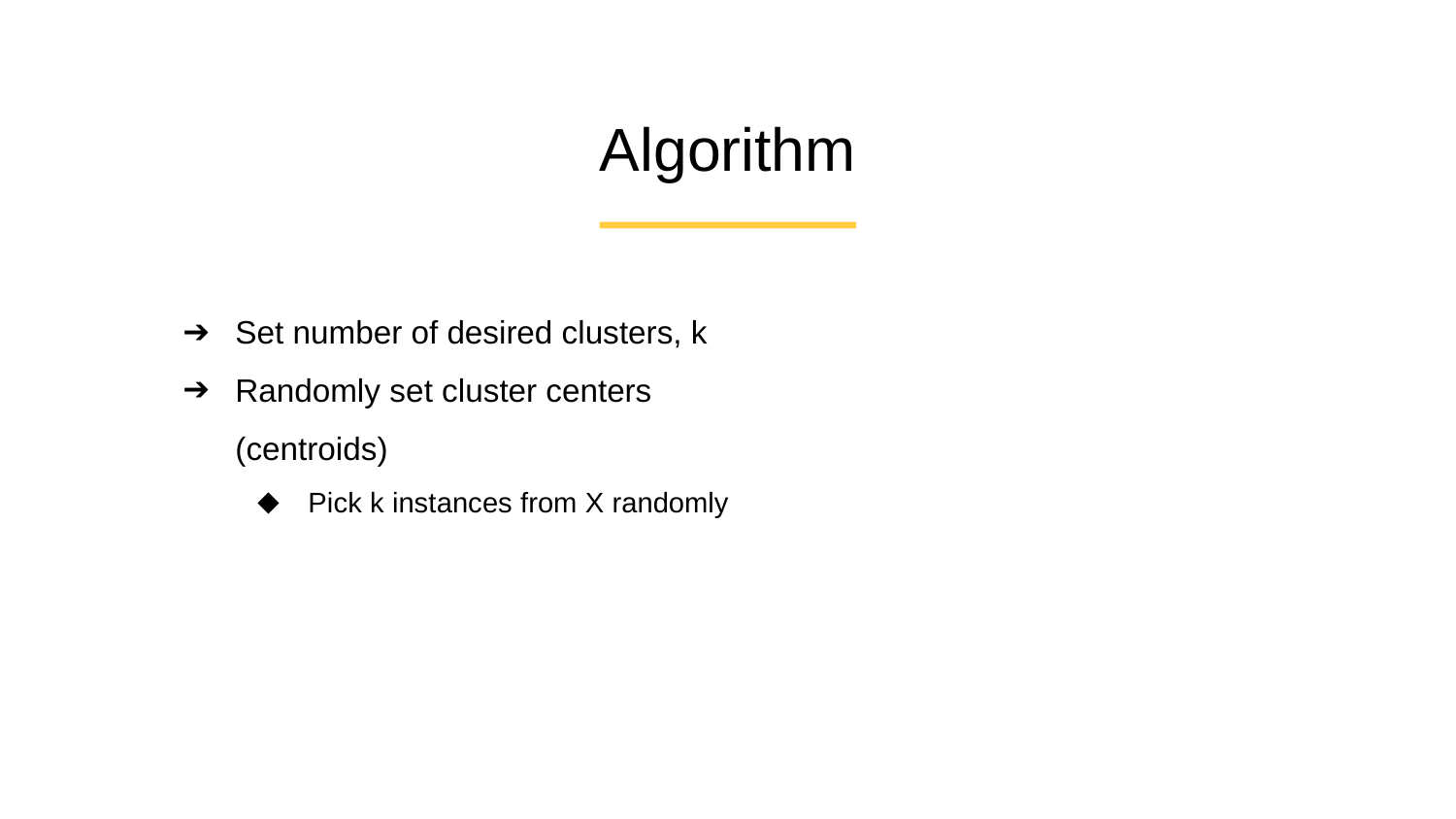

Algorithm

Set number of desired clusters, k
Randomly set cluster centers (centroids)
Pick k instances from X randomly